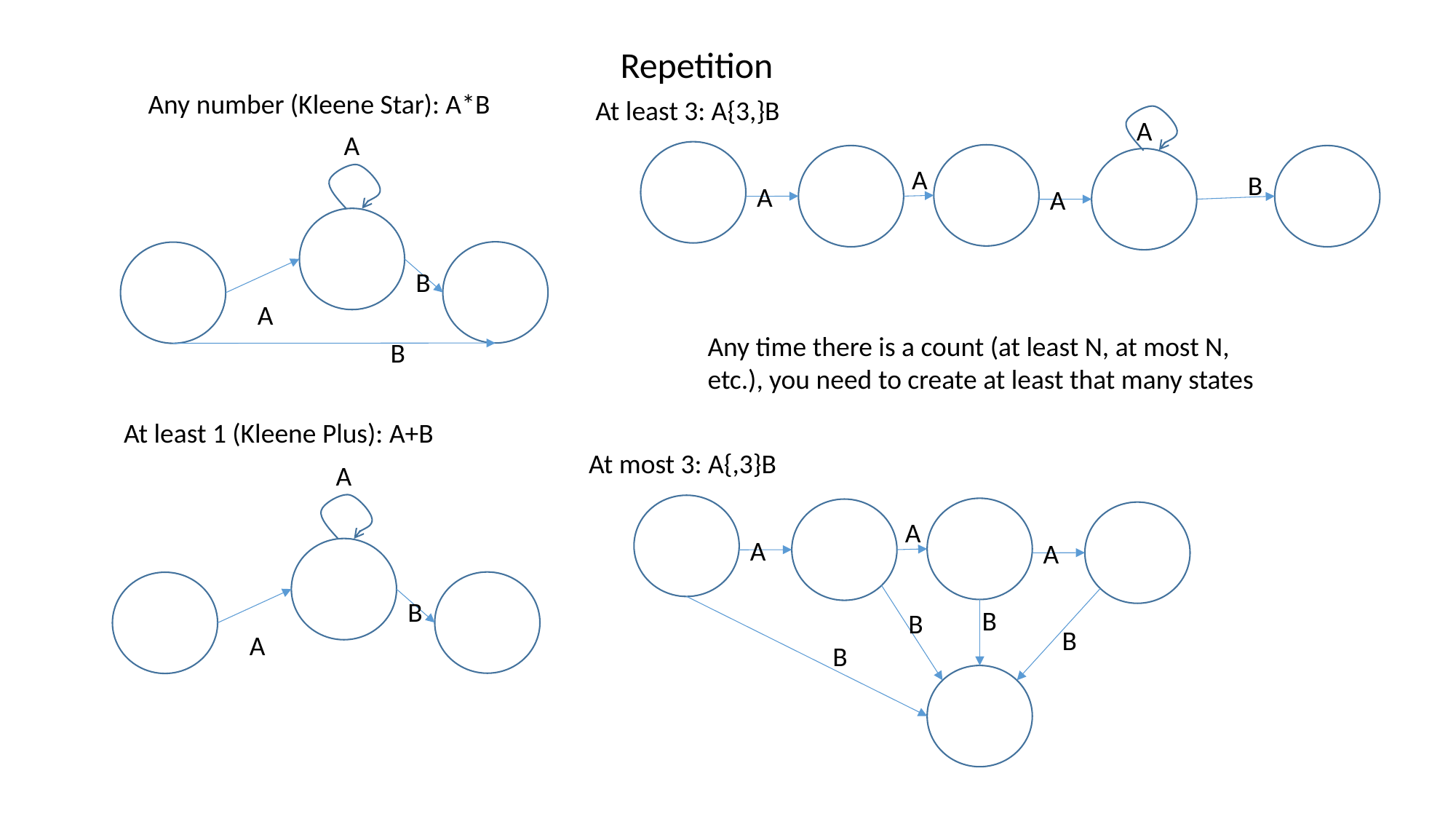

Repetition
Any number (Kleene Star): A*B
At least 3: A{3,}B

A
A

A
B

A
A

B
A
Any time there is a count (at least N, at most N, etc.), you need to create at least that many states
B
At least 1 (Kleene Plus): A+B
At most 3: A{,3}B
A

A
A
A

B
B
B
B
A
B